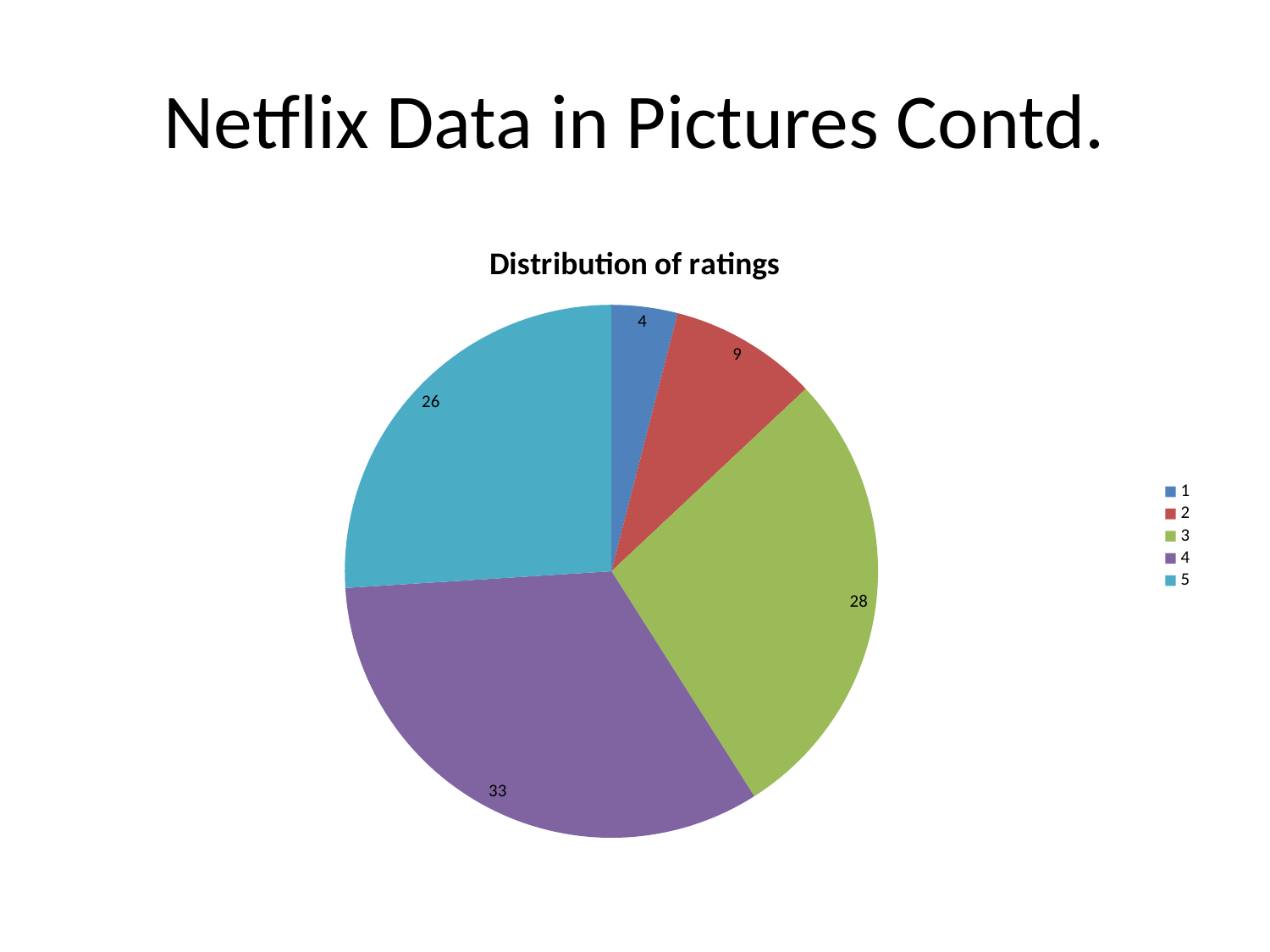

# Netflix Data in Pictures Contd.

### Chart:

| Category |  |
|---|---|